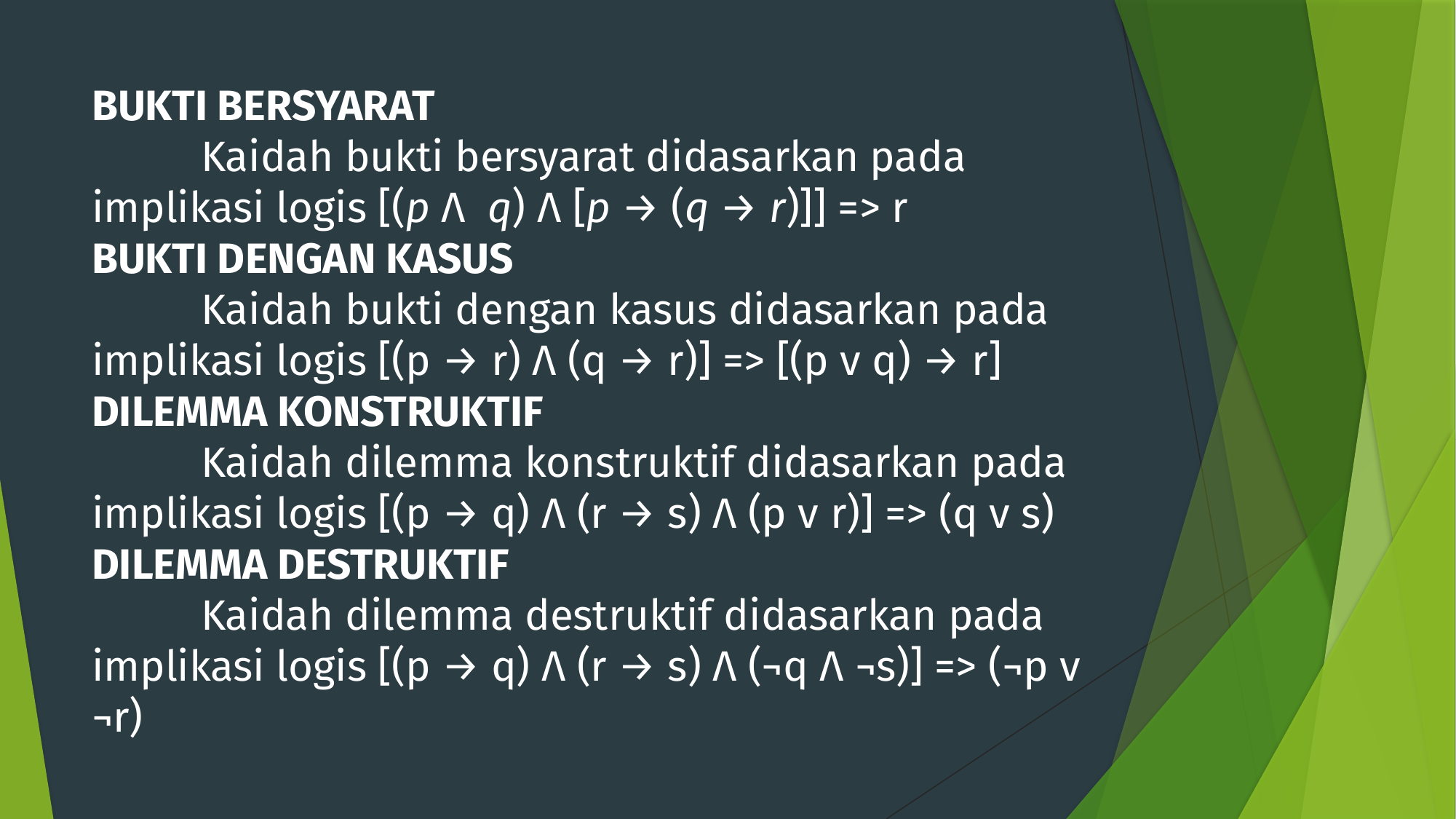

# BUKTI BERSYARAT Kaidah bukti bersyarat didasarkan pada implikasi logis [(p Λ  q) Λ [p → (q → r)]] => r BUKTI DENGAN KASUS Kaidah bukti dengan kasus didasarkan pada implikasi logis [(p → r) Λ (q → r)] => [(p v q) → r] DILEMMA KONSTRUKTIF Kaidah dilemma konstruktif didasarkan pada implikasi logis [(p → q) Λ (r → s) Λ (p v r)] => (q v s) DILEMMA DESTRUKTIF Kaidah dilemma destruktif didasarkan pada implikasi logis [(p → q) Λ (r → s) Λ (¬q Λ ¬s)] => (¬p v ¬r)